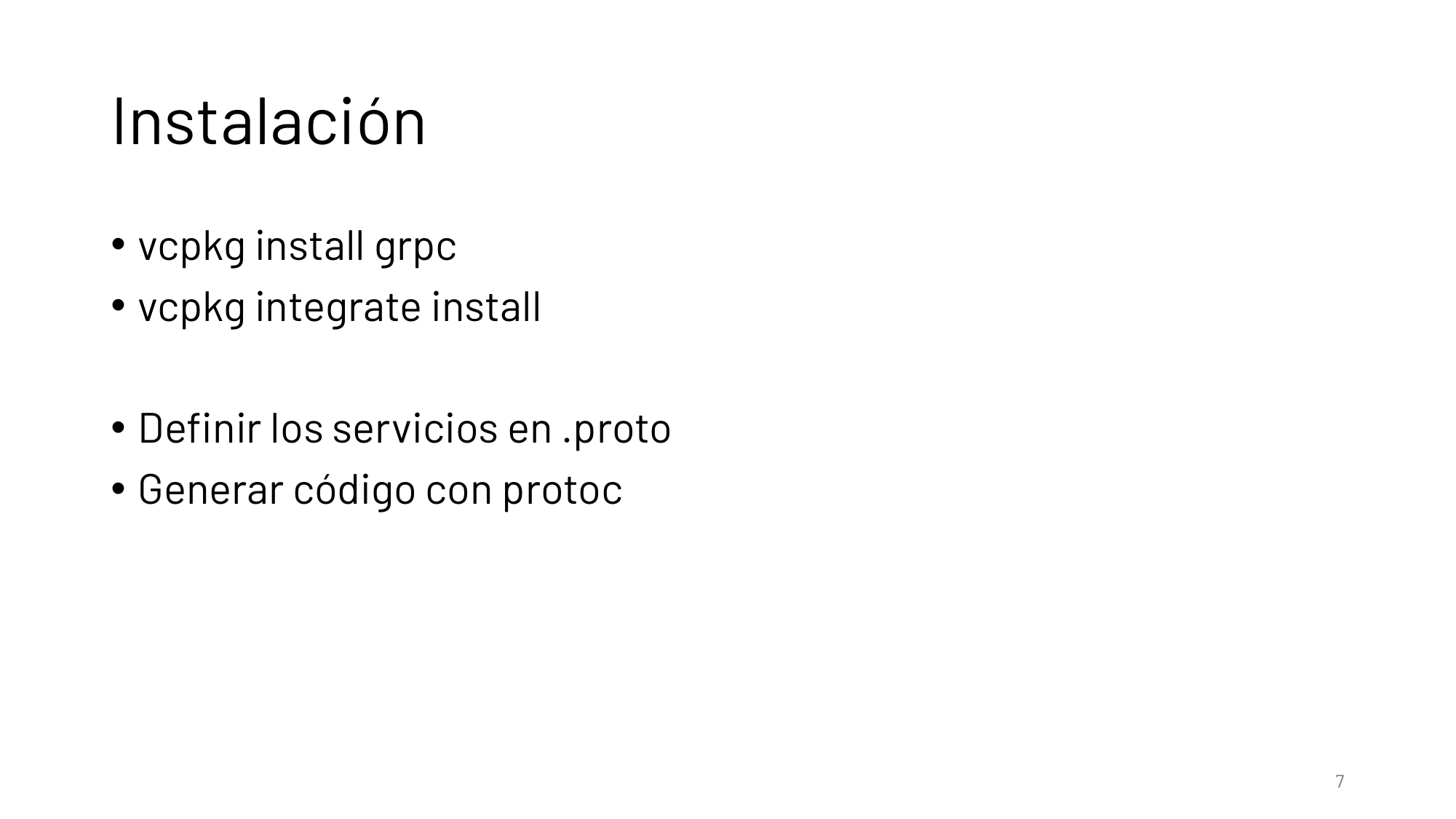

# Instalación
vcpkg install grpc
vcpkg integrate install

Definir los servicios en .proto
Generar código con protoc

7